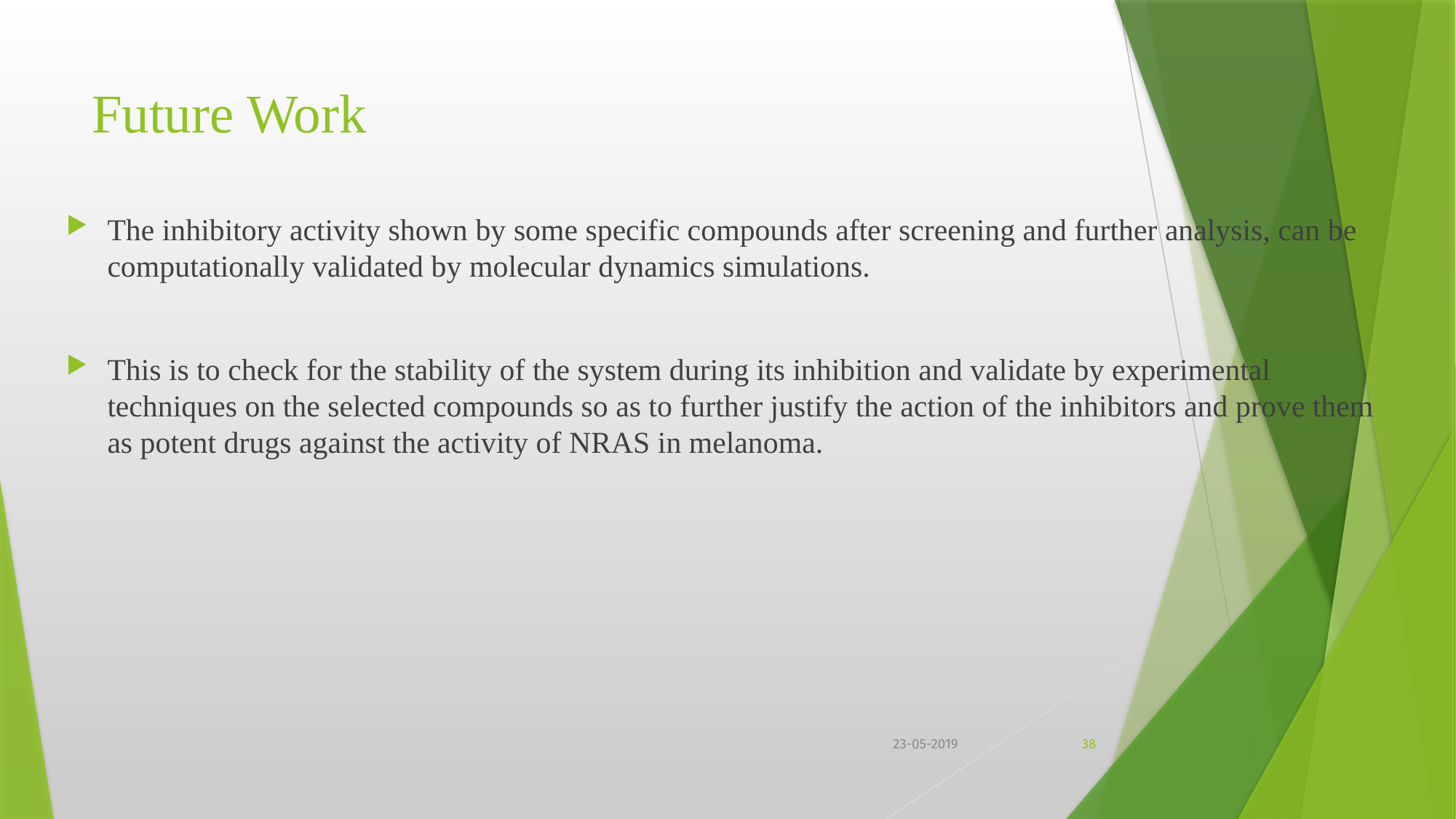

# Future Work
The inhibitory activity shown by some specific compounds after screening and further analysis, can be computationally validated by molecular dynamics simulations.

This is to check for the stability of the system during its inhibition and validate by experimental techniques on the selected compounds so as to further justify the action of the inhibitors and prove them as potent drugs against the activity of NRAS in melanoma.
23-05-2019
38